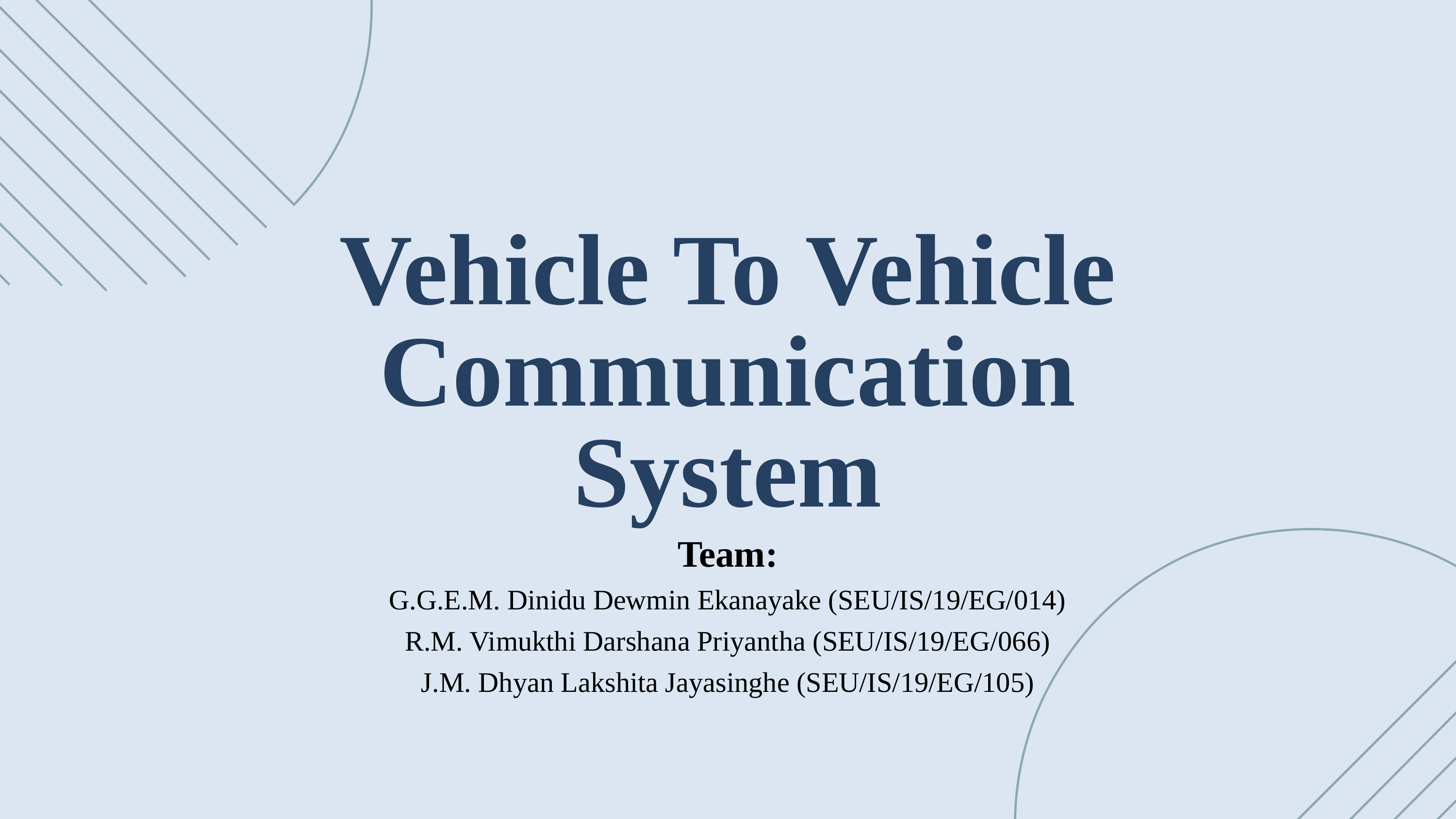

Vehicle To Vehicle Communication System

Team:
G.G.E.M. Dinidu Dewmin Ekanayake (SEU/IS/19/EG/014)
R.M. Vimukthi Darshana Priyantha (SEU/IS/19/EG/066)
J.M. Dhyan Lakshita Jayasinghe (SEU/IS/19/EG/105)